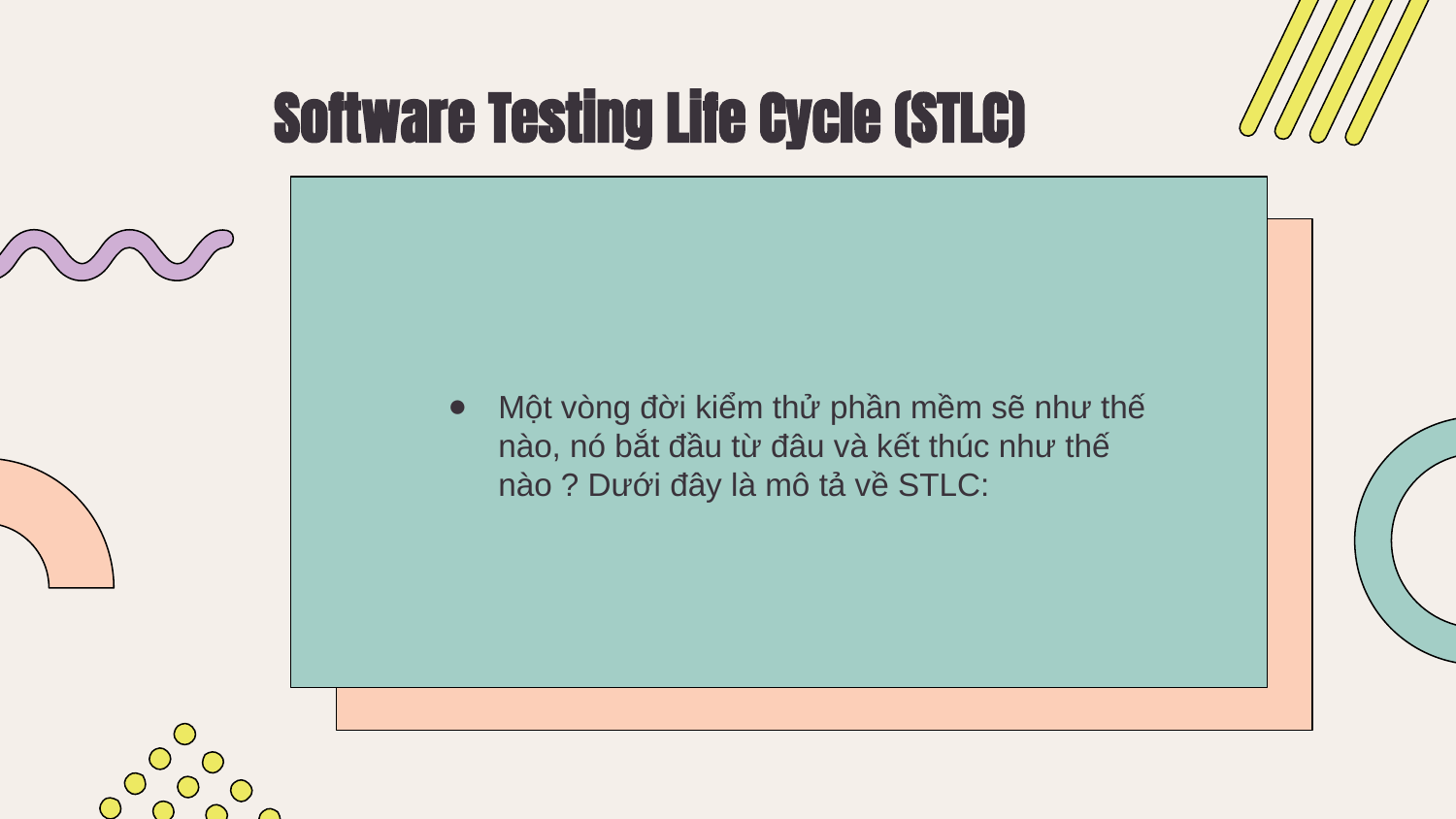

# Software Testing Life Cycle (STLC)
Một vòng đời kiểm thử phần mềm sẽ như thế nào, nó bắt đầu từ đâu và kết thúc như thế nào ? Dưới đây là mô tả về STLC: